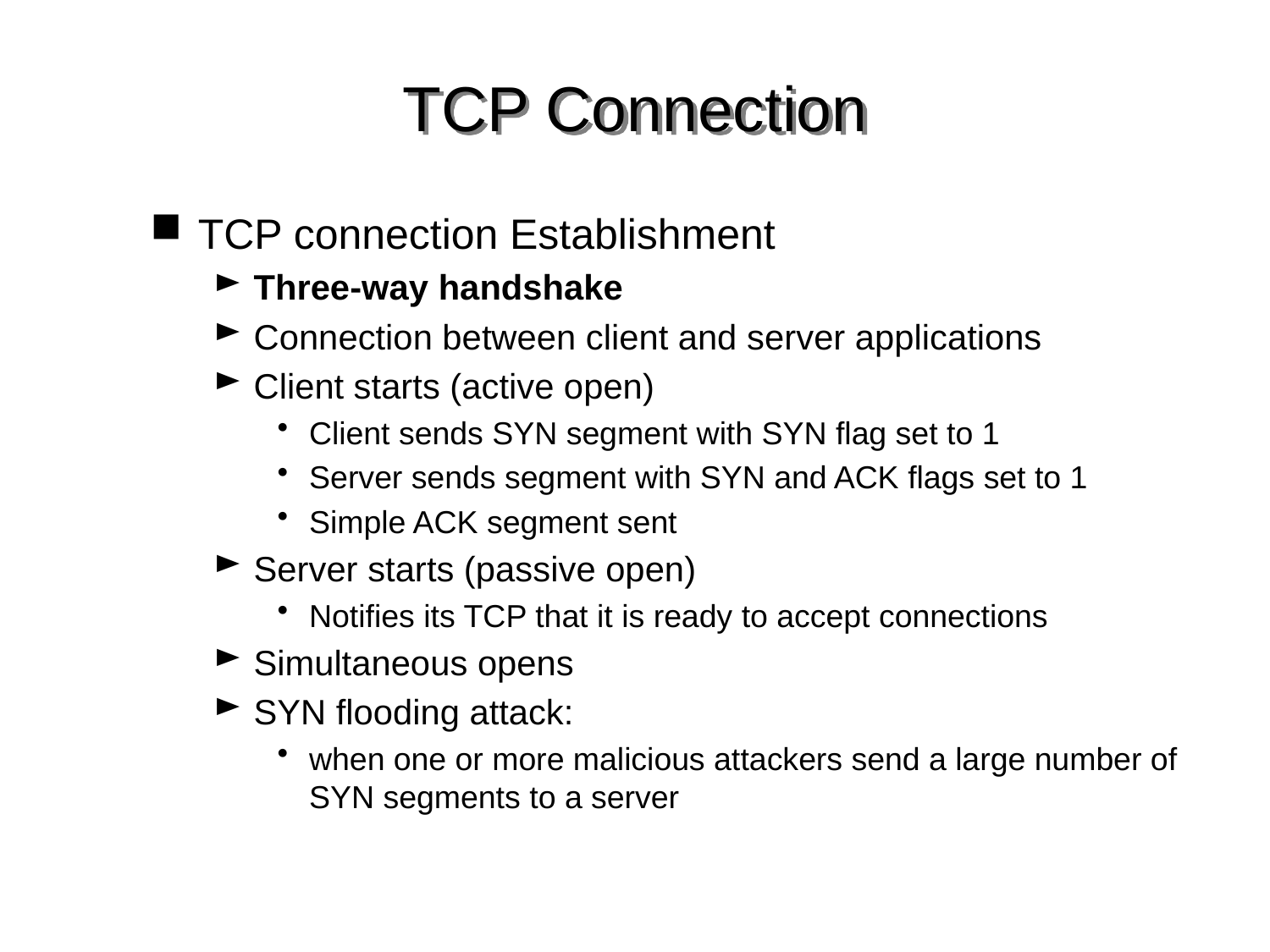

# TCP Connection
TCP connection Establishment
Three-way handshake
Connection between client and server applications
Client starts (active open)
Client sends SYN segment with SYN flag set to 1
Server sends segment with SYN and ACK flags set to 1
Simple ACK segment sent
Server starts (passive open)
Notifies its TCP that it is ready to accept connections
Simultaneous opens
SYN flooding attack:
when one or more malicious attackers send a large number of SYN segments to a server
20